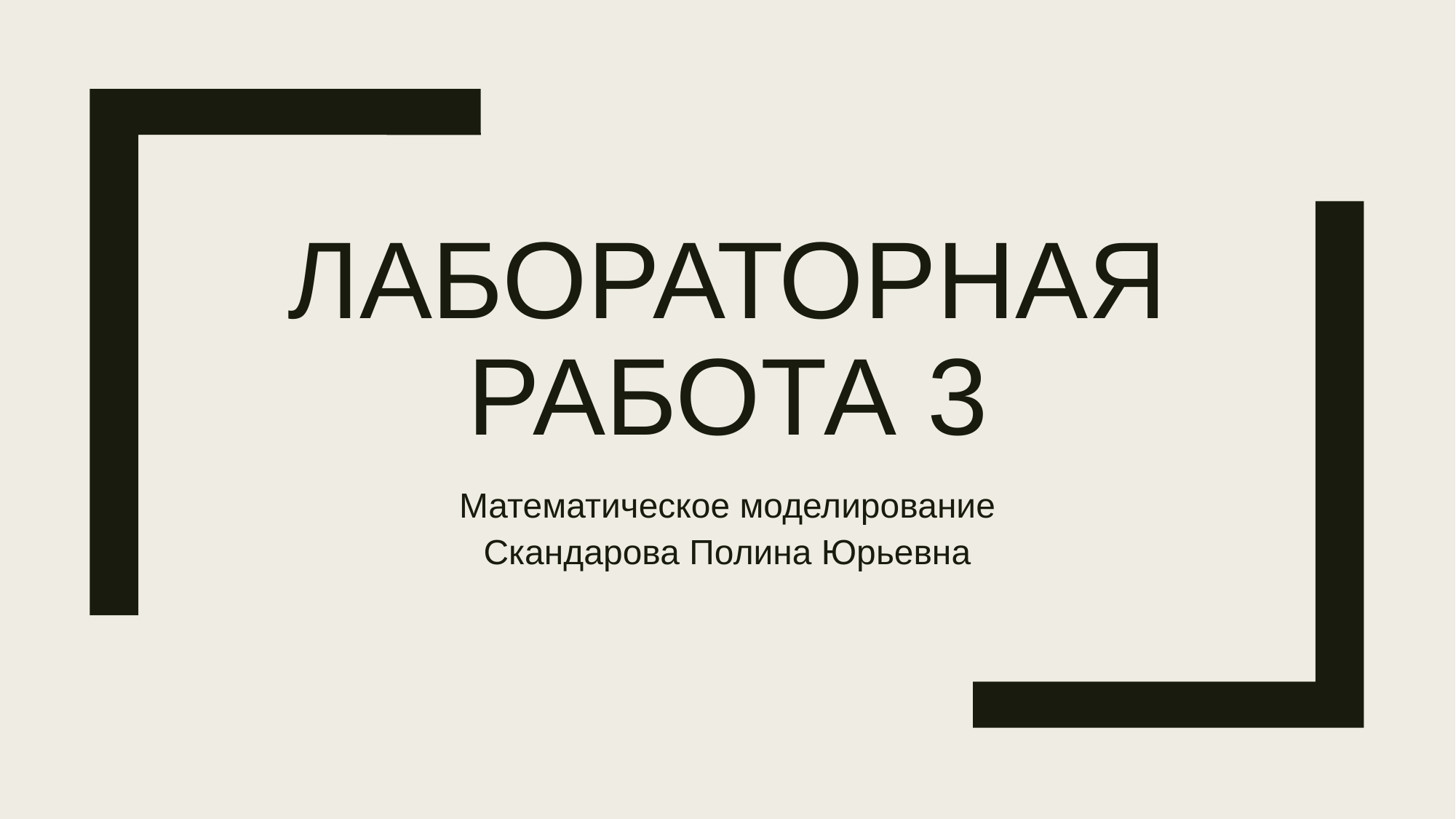

# Лабораторная работа 3
Математическое моделирование
Скандарова Полина Юрьевна